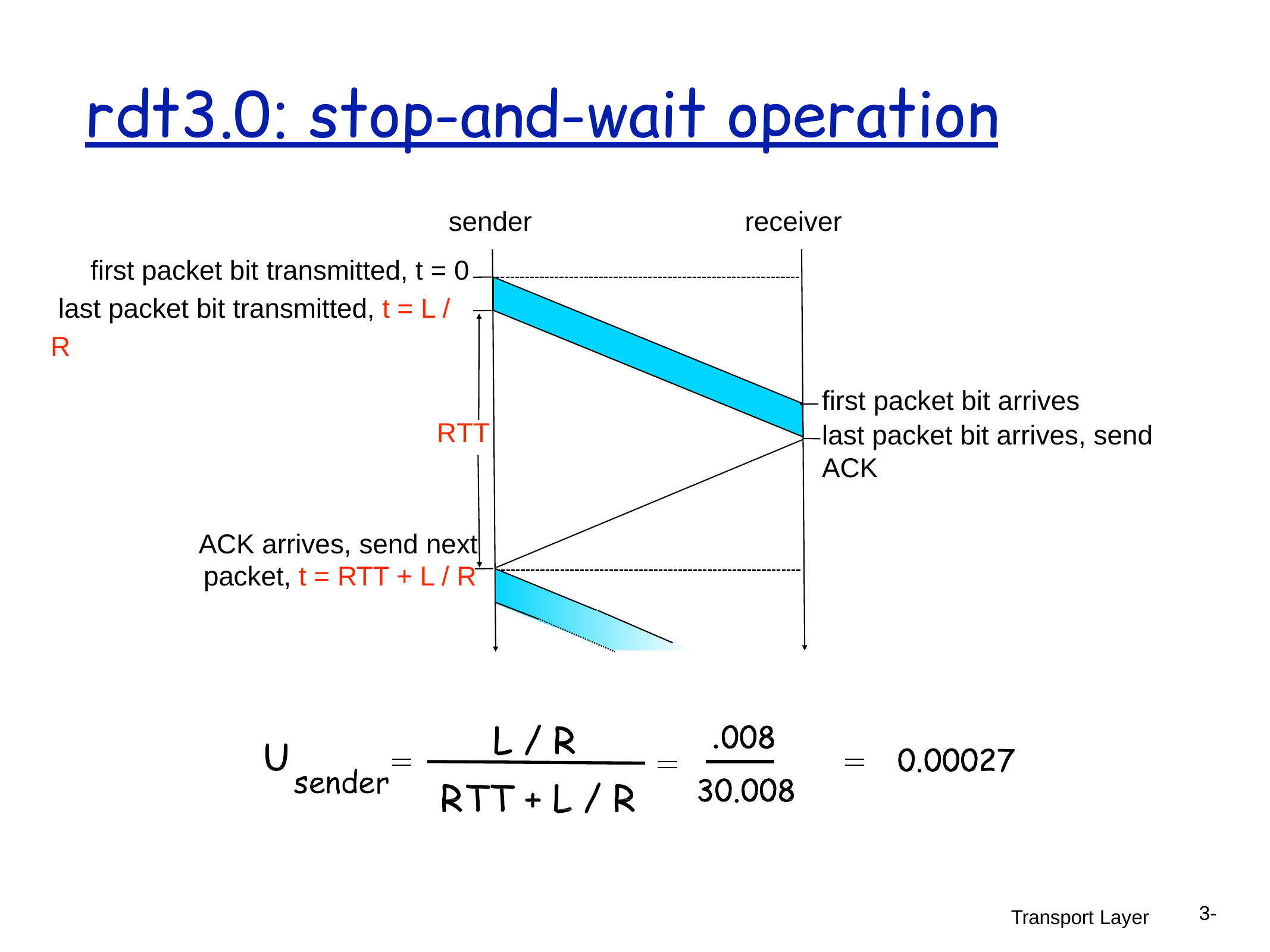

# rdt3.0: stop-and-wait	operation

sender
receiver
first packet bit transmitted, t = 0  last packet bit transmitted, t = L / R

first packet bit arrives
last packet bit arrives, send ACK

RTT

ACK arrives, send next
packet, t = RTT + L / R

3-
Transport Layer